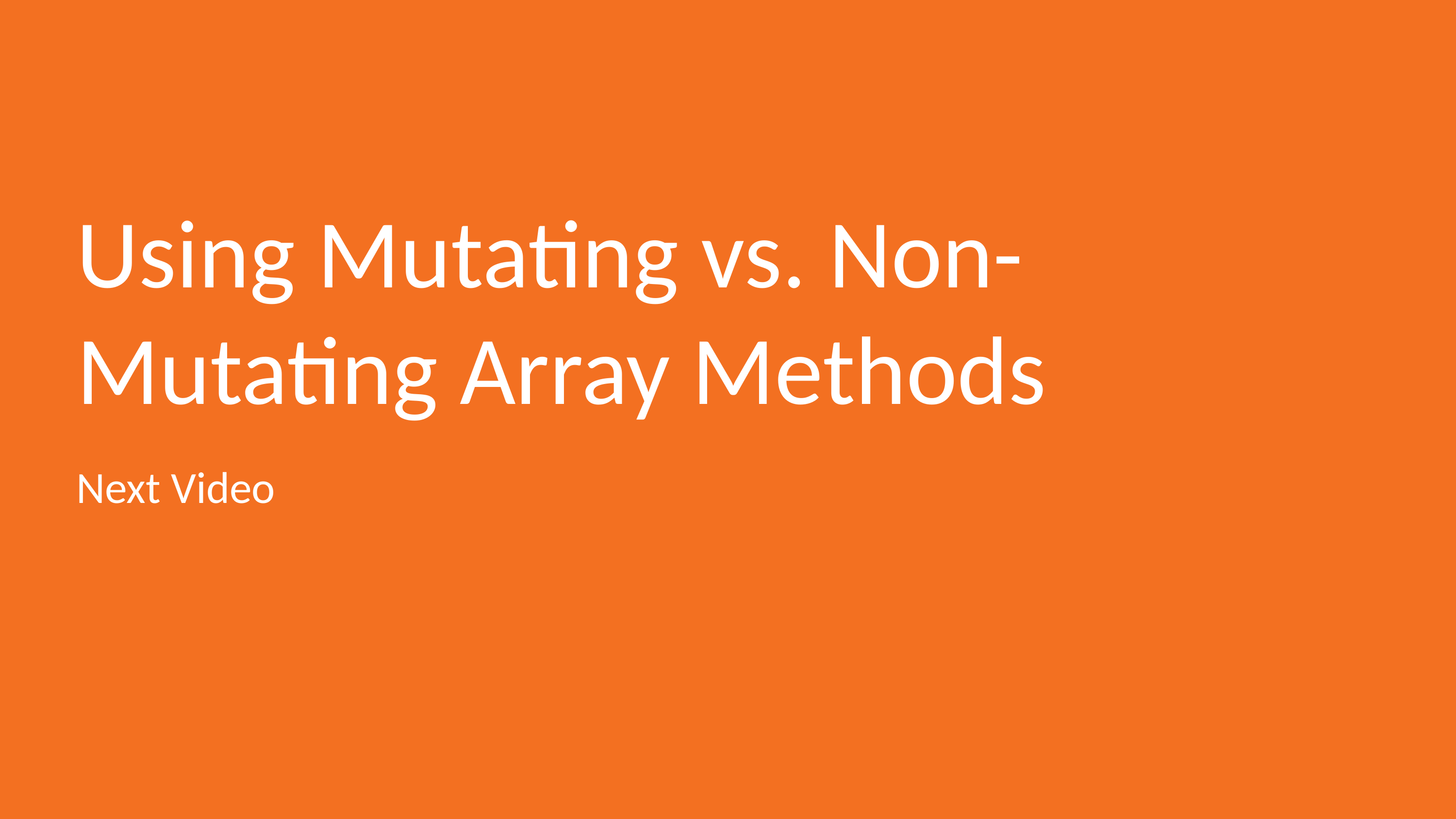

# Using Mutating vs. Non-Mutating Array Methods
Next Video